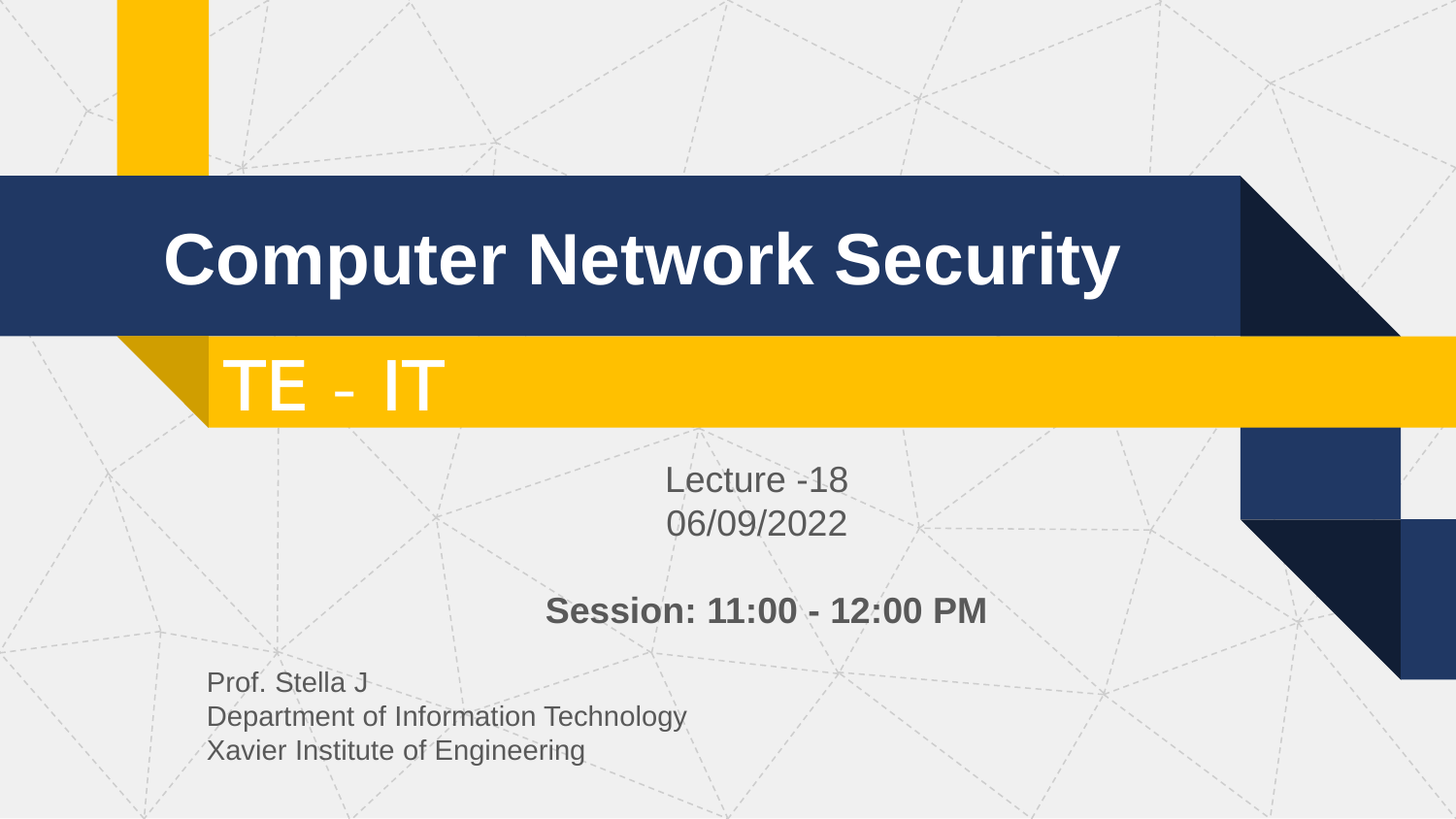

Computer Network Security

TE - IT

Lecture -18
06/09/2022

      Session: 11:00 - 12:00 PM
Prof. Stella J
Department of Information Technology
Xavier Institute of Engineering